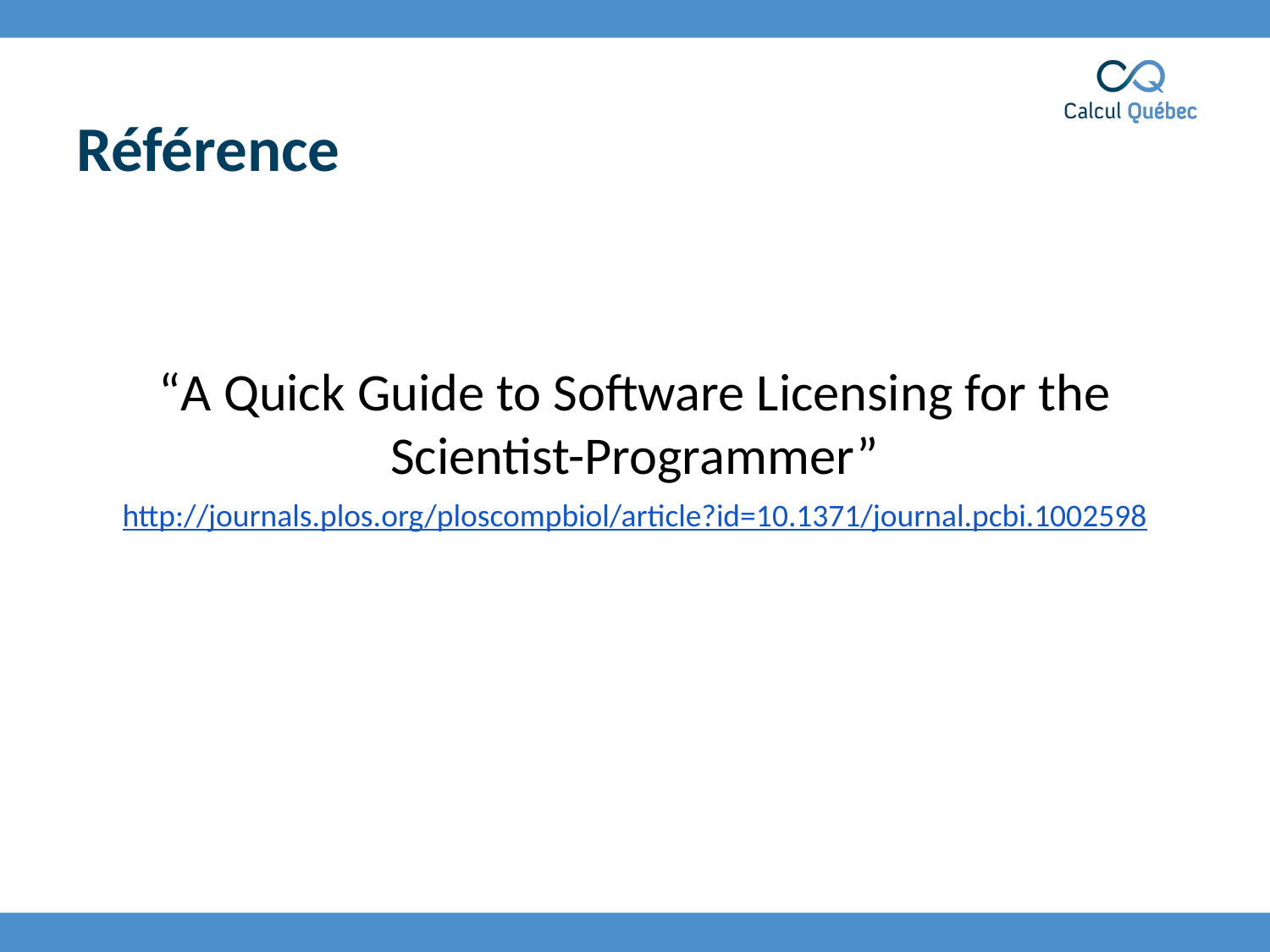

# Référence

“A Quick Guide to Software Licensing for the Scientist-Programmer”
http://journals.plos.org/ploscompbiol/article?id=10.1371/journal.pcbi.1002598